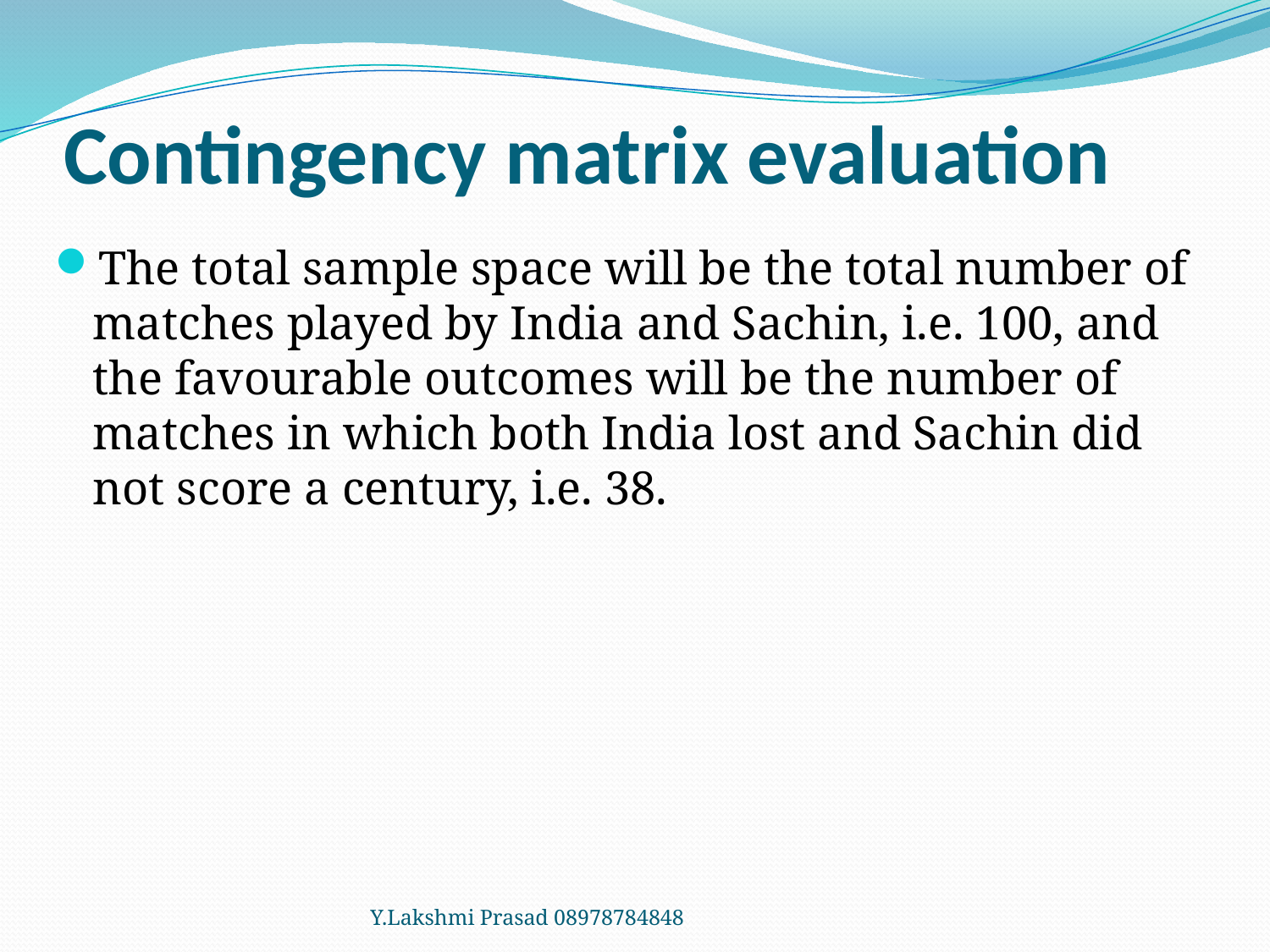

# Contingency matrix evaluation
The total sample space will be the total number of matches played by India and Sachin, i.e. 100, and the favourable outcomes will be the number of matches in which both India lost and Sachin did not score a century, i.e. 38.

Y.Lakshmi Prasad 08978784848